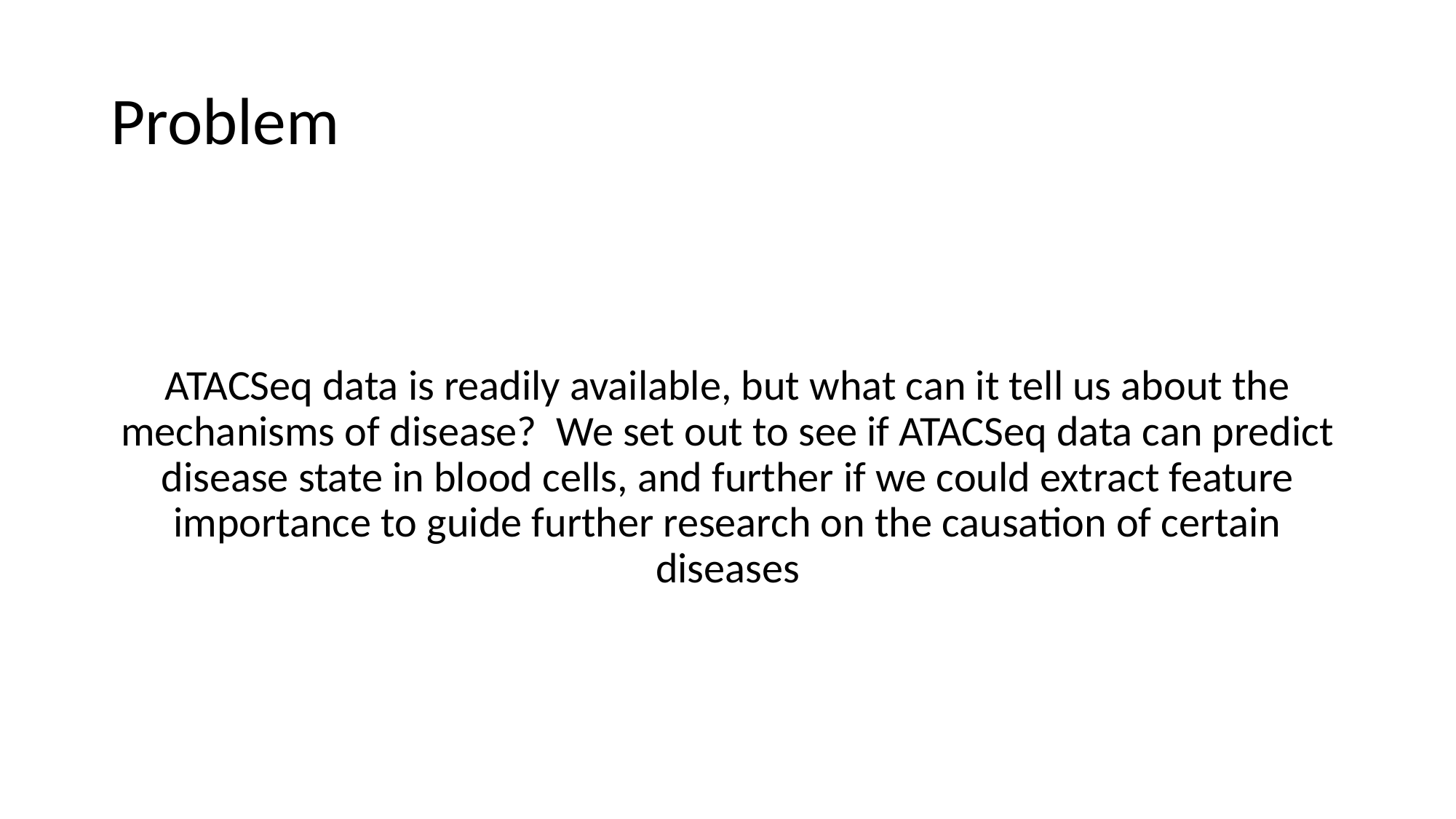

# Problem
ATACSeq data is readily available, but what can it tell us about the mechanisms of disease?  We set out to see if ATACSeq data can predict disease state in blood cells, and further if we could extract feature importance to guide further research on the causation of certain diseases